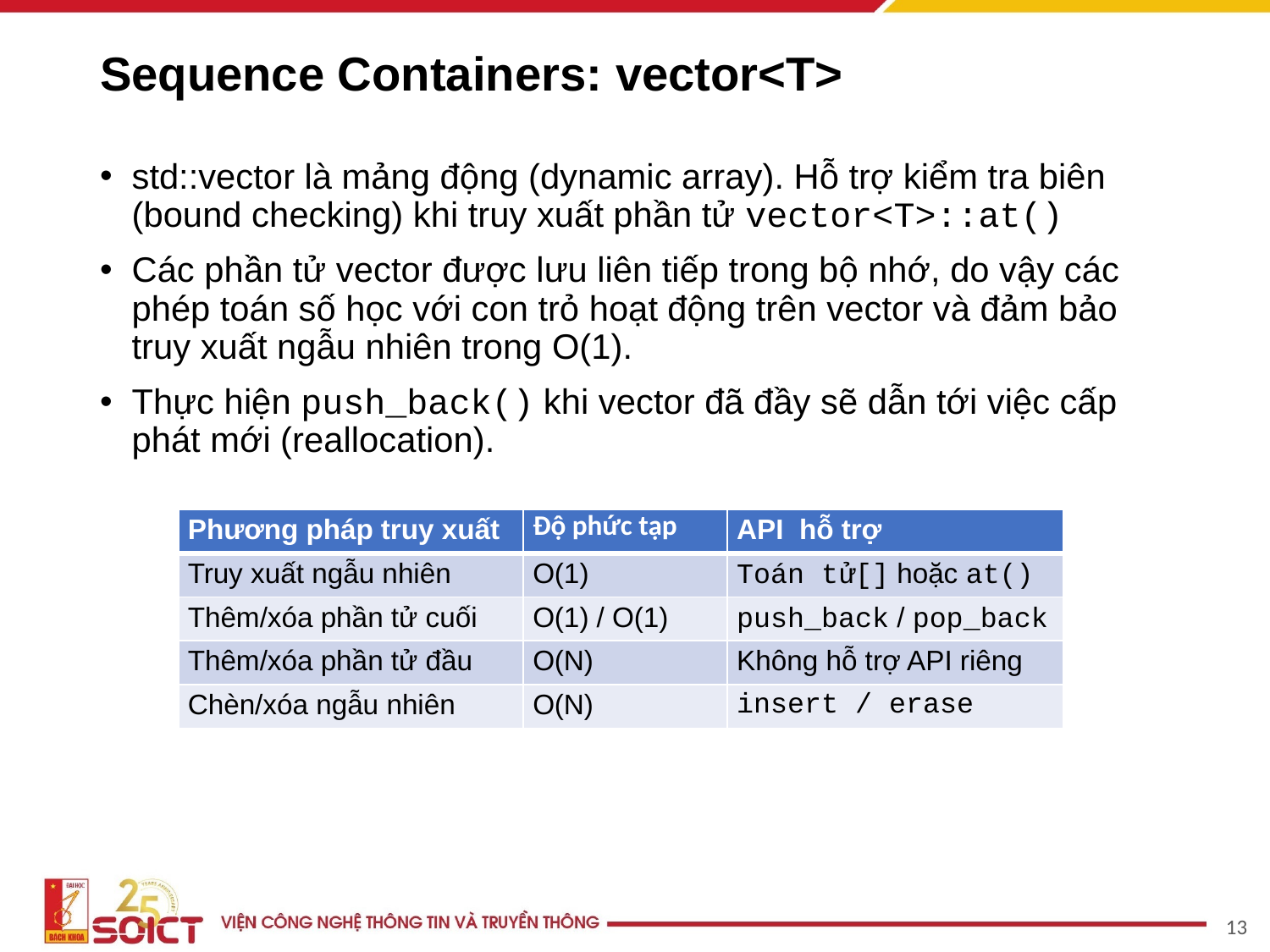

# Sequence Containers: vector<T>
std::vector là mảng động (dynamic array). Hỗ trợ kiểm tra biên (bound checking) khi truy xuất phần tử vector<T>::at()
Các phần tử vector được lưu liên tiếp trong bộ nhớ, do vậy các phép toán số học với con trỏ hoạt động trên vector và đảm bảo truy xuất ngẫu nhiên trong O(1).
Thực hiện push_back() khi vector đã đầy sẽ dẫn tới việc cấp phát mới (reallocation).
| Phương pháp truy xuất | Độ phức tạp | API hỗ trợ |
| --- | --- | --- |
| Truy xuất ngẫu nhiên | O(1) | Toán tử[] hoặc at() |
| Thêm/xóa phần tử cuối | O(1) / O(1) | push\_back / pop\_back |
| Thêm/xóa phần tử đầu | O(N) | Không hỗ trợ API riêng |
| Chèn/xóa ngẫu nhiên | O(N) | insert / erase |
13